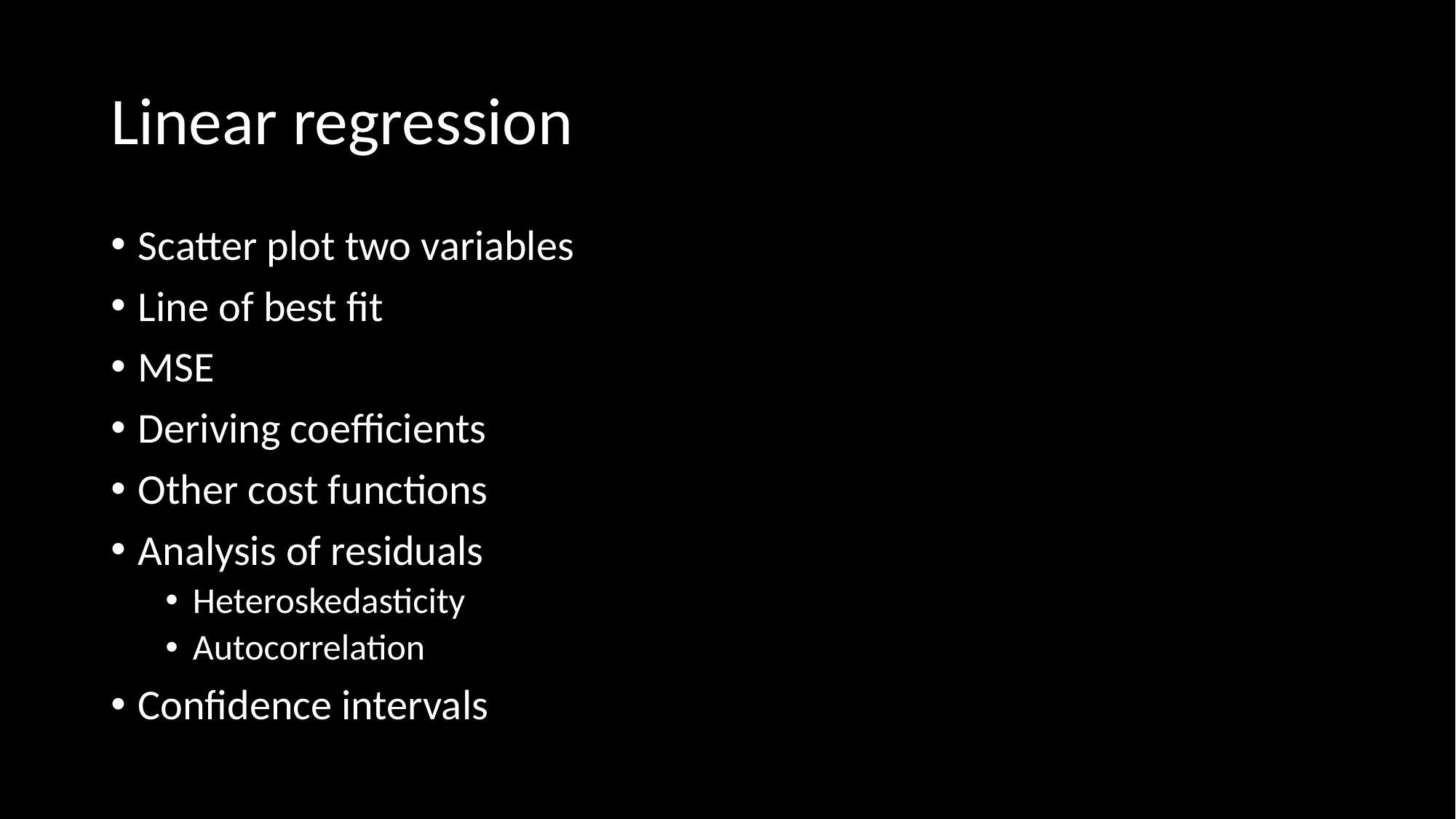

# Linear regression
Scatter plot two variables
Line of best fit
MSE
Deriving coefficients
Other cost functions
Analysis of residuals
Heteroskedasticity
Autocorrelation
Confidence intervals